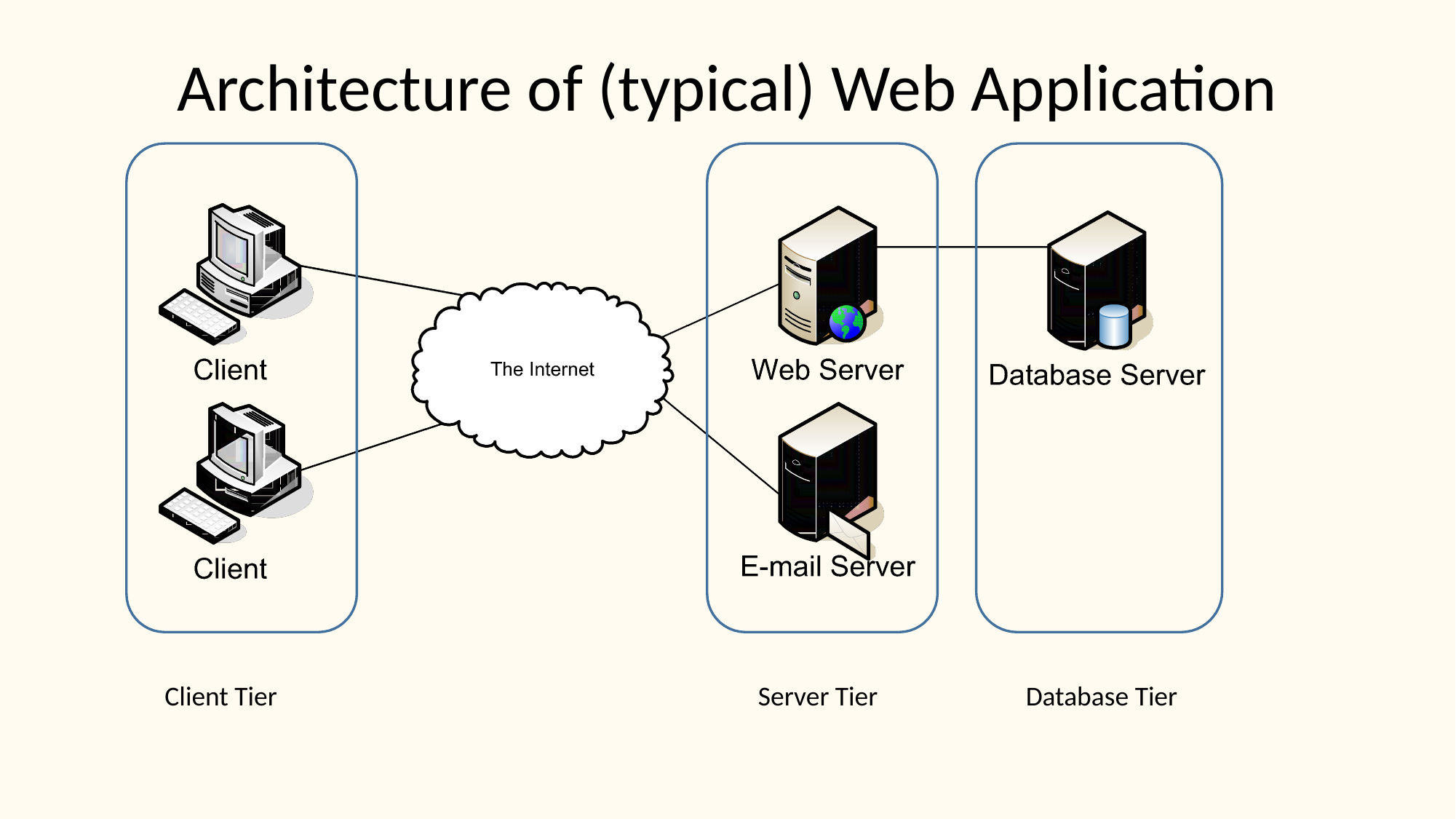

# Architecture of (typical) Web Application

Client Tier                                                                              Server Tier                        Database Tier